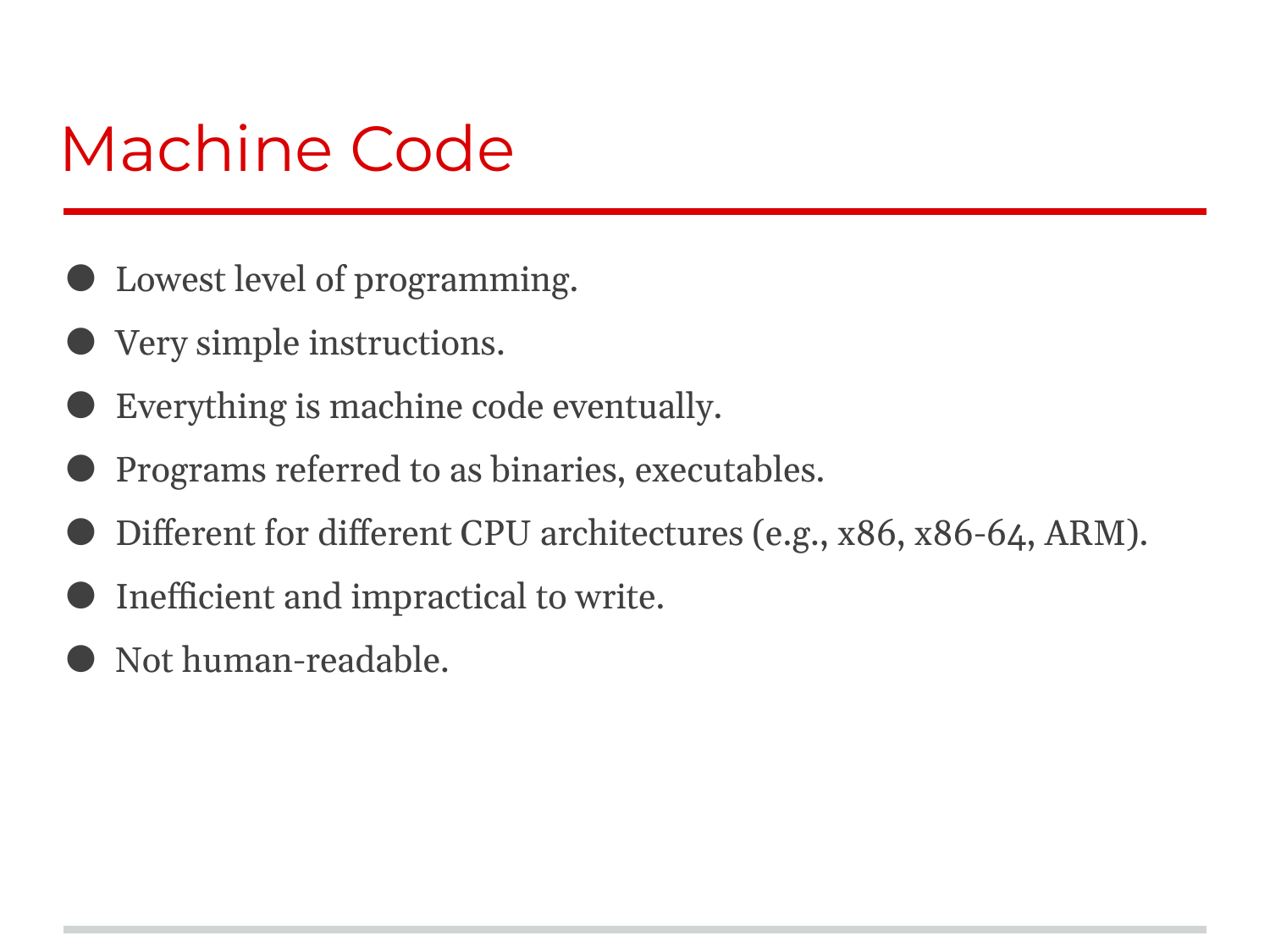

# Machine Code
Lowest level of programming.​
Very simple instructions.​
Everything is machine code eventually.​
Programs referred to as binaries, executables.​
Different for different CPU architectures (e.g., x86, x86-64, ARM).​
Inefficient and impractical to write.​
Not human-readable.​